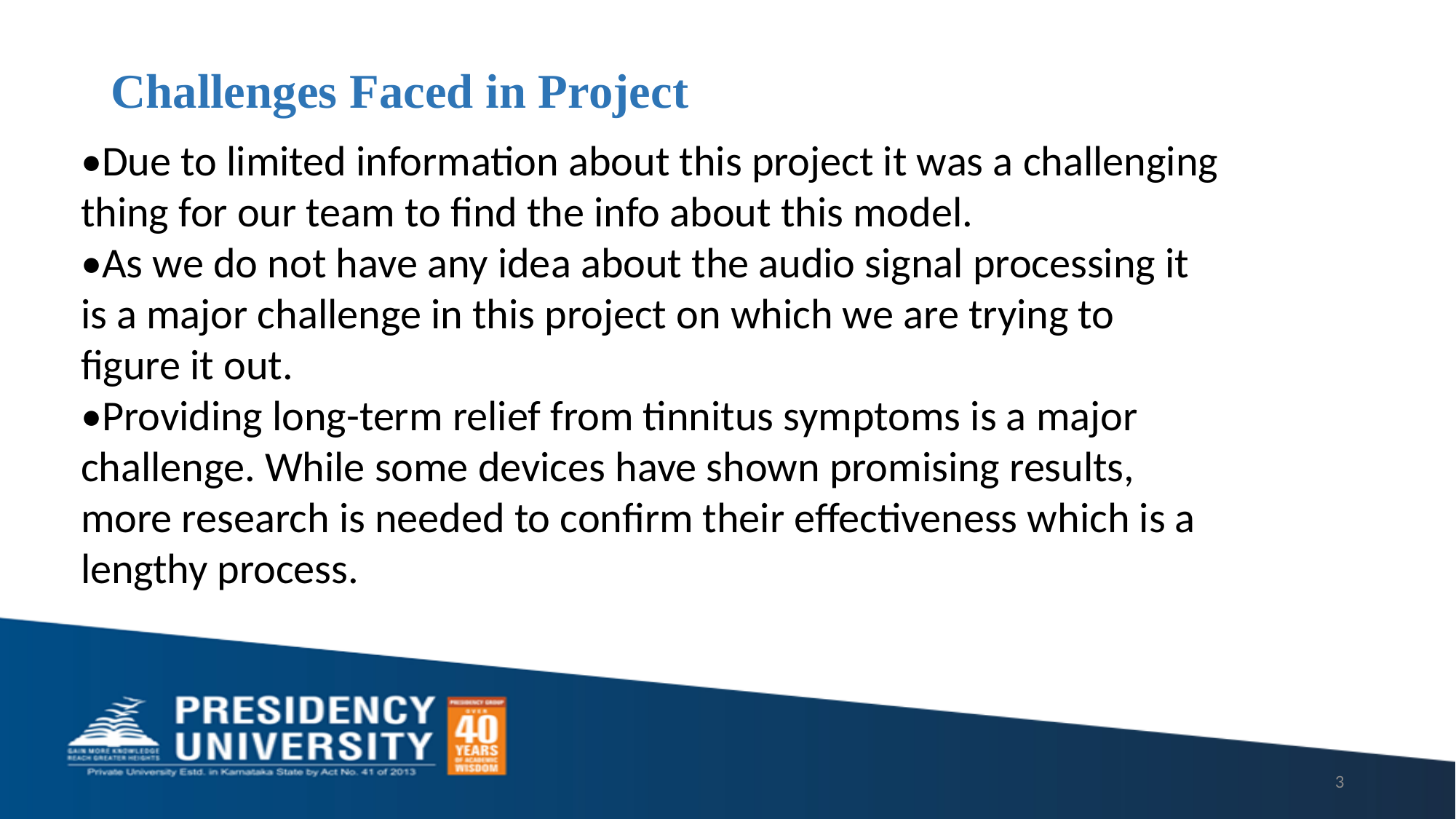

# Challenges Faced in Project
•Due to limited information about this project it was a challenging thing for our team to find the info about this model.
•As we do not have any idea about the audio signal processing it is a major challenge in this project on which we are trying to figure it out.
•Providing long-term relief from tinnitus symptoms is a major challenge. While some devices have shown promising results, more research is needed to confirm their effectiveness which is a lengthy process.

Providing long-term relief from tinnitus symptoms is a major challenge
3